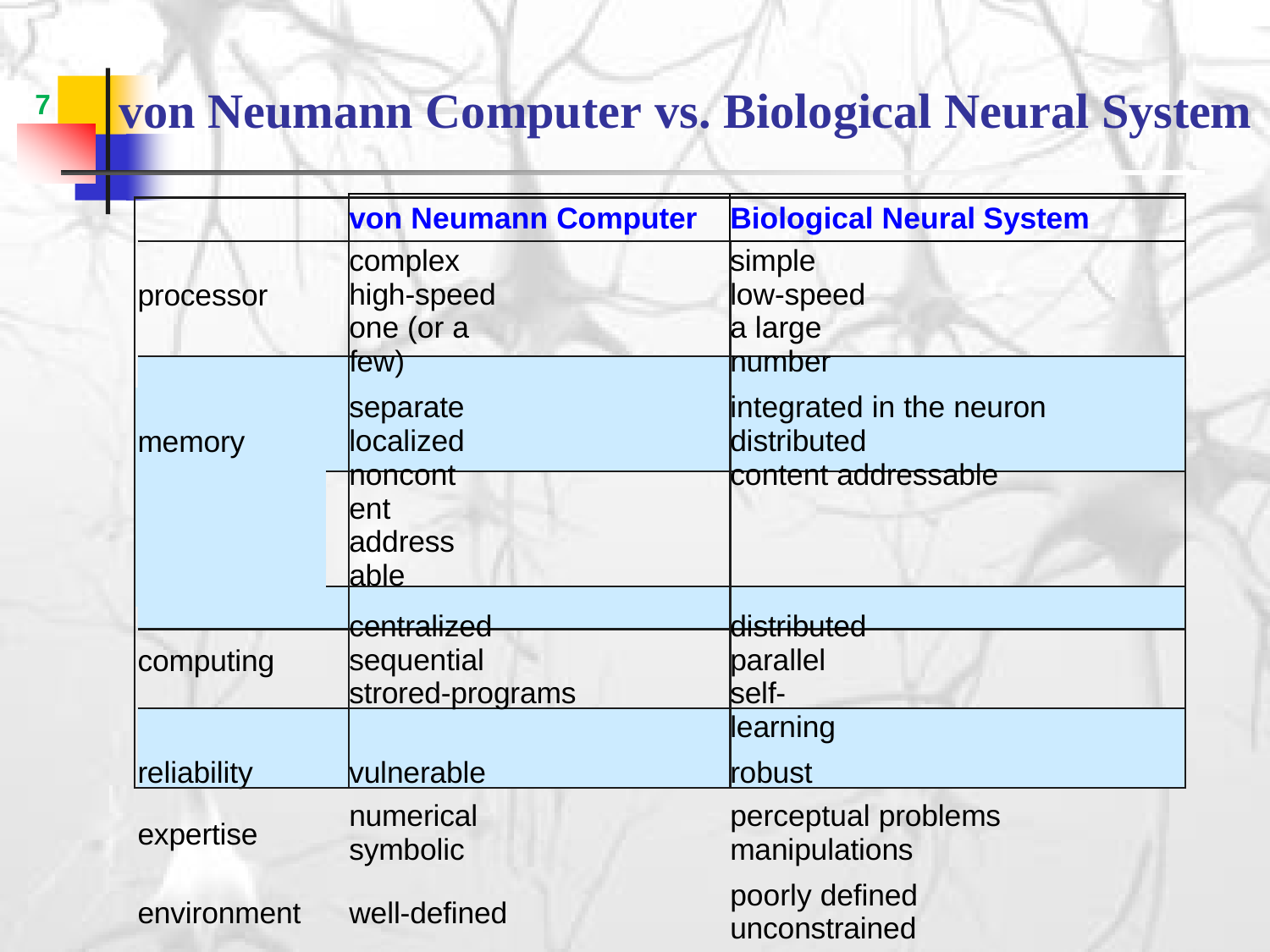

# von Neumann Computer vs. Biological Neural System
7

|  | von Neumann Computer | Biological Neural System |
| --- | --- | --- |
| processor | complex high-speed one (or a few) | simple low-speed a large number |
| memory | separate localized noncontent addressable | integrated in the neuron distributed content addressable |
| computing | centralized sequential strored-programs | distributed parallel self-learning |
| reliability | vulnerable | robust |
| expertise | numerical symbolic | perceptual problems manipulations |
| environment | well-defined | poorly defined unconstrained |